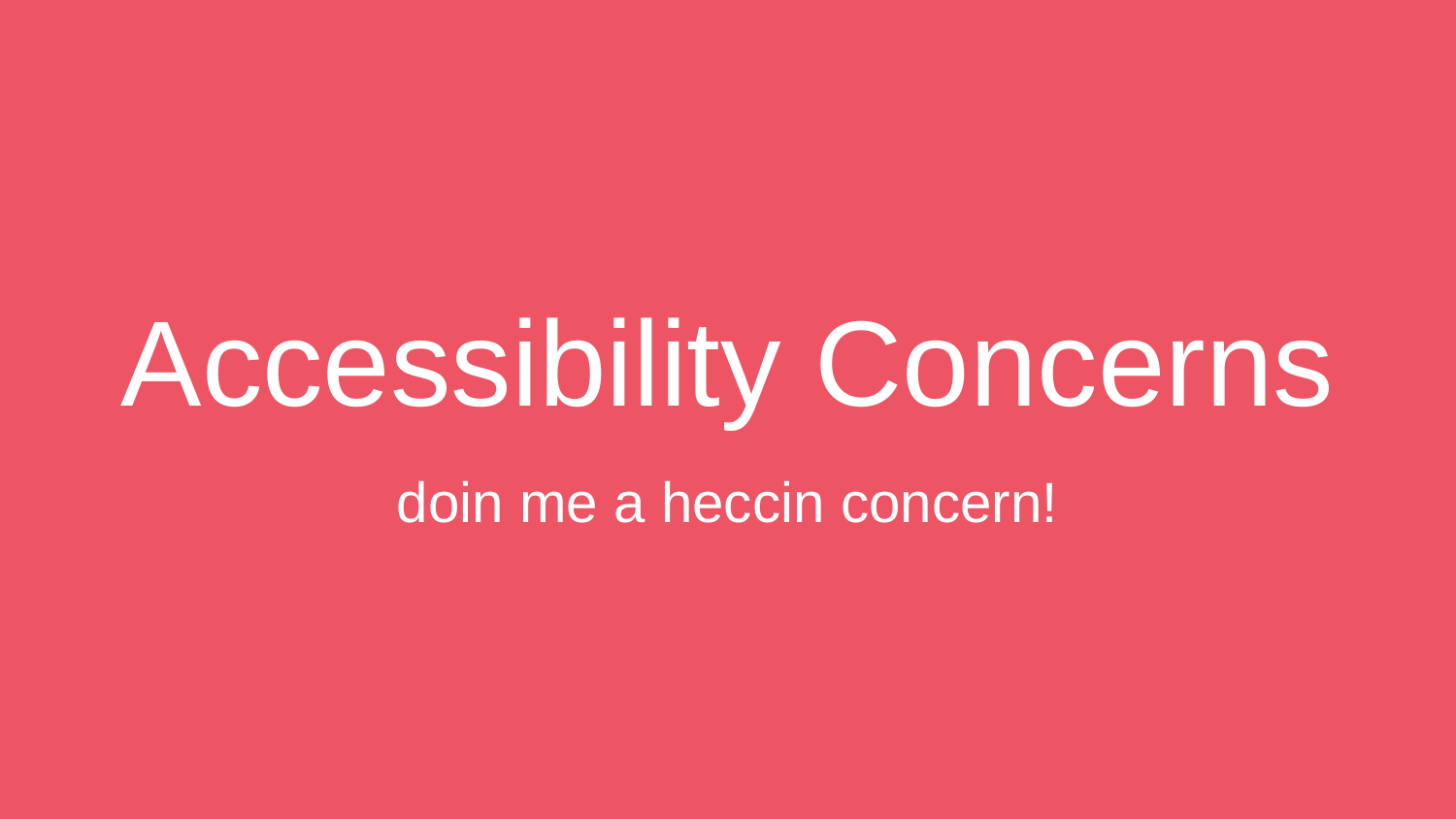

# Accessibility Concerns
doin me a heccin concern!